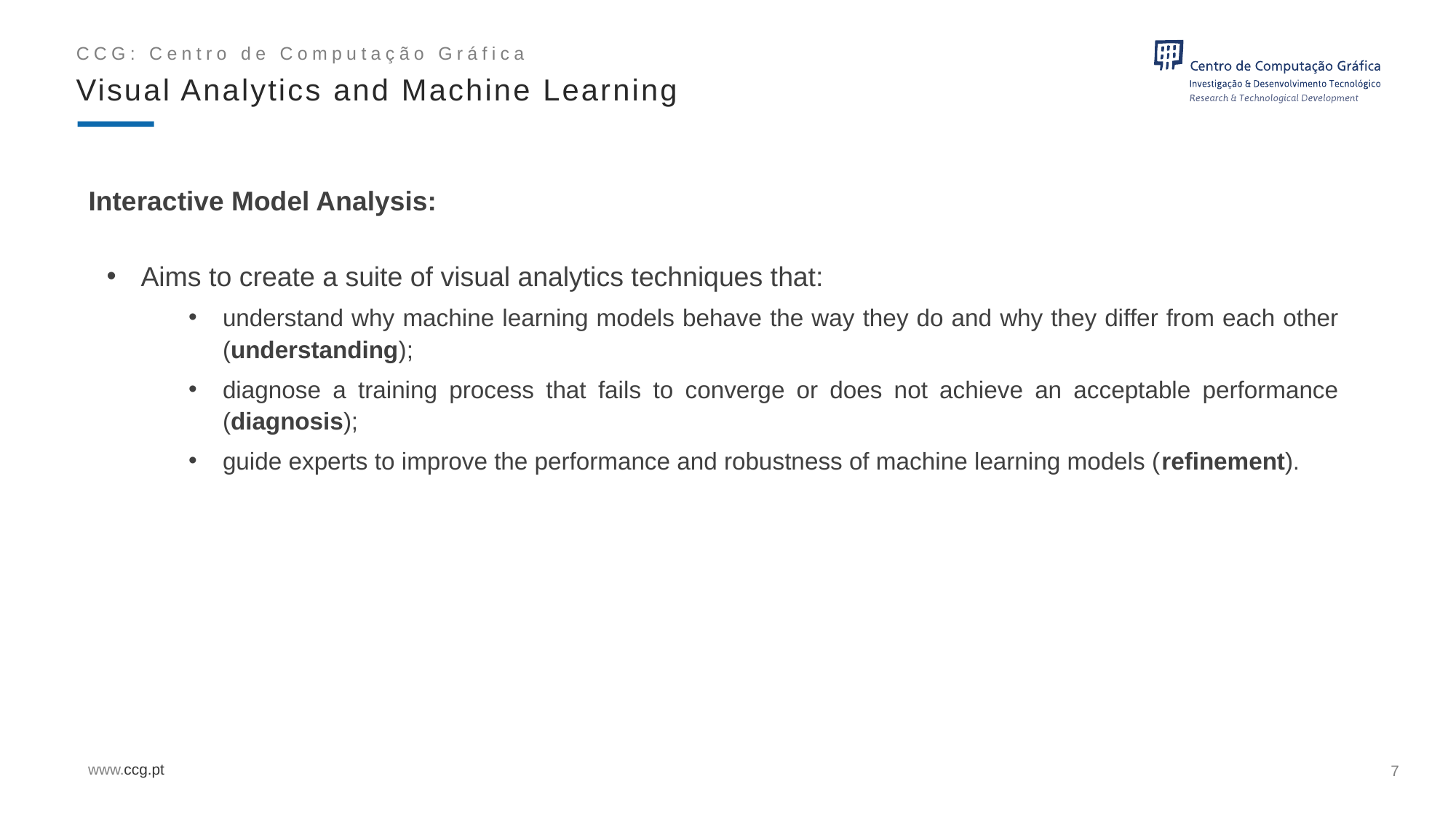

Visual Analytics and Machine Learning
# Interactive Model Analysis:
Aims to create a suite of visual analytics techniques that:
understand why machine learning models behave the way they do and why they differ from each other (understanding);
diagnose a training process that fails to converge or does not achieve an acceptable performance (diagnosis);
guide experts to improve the performance and robustness of machine learning models (refinement).
7